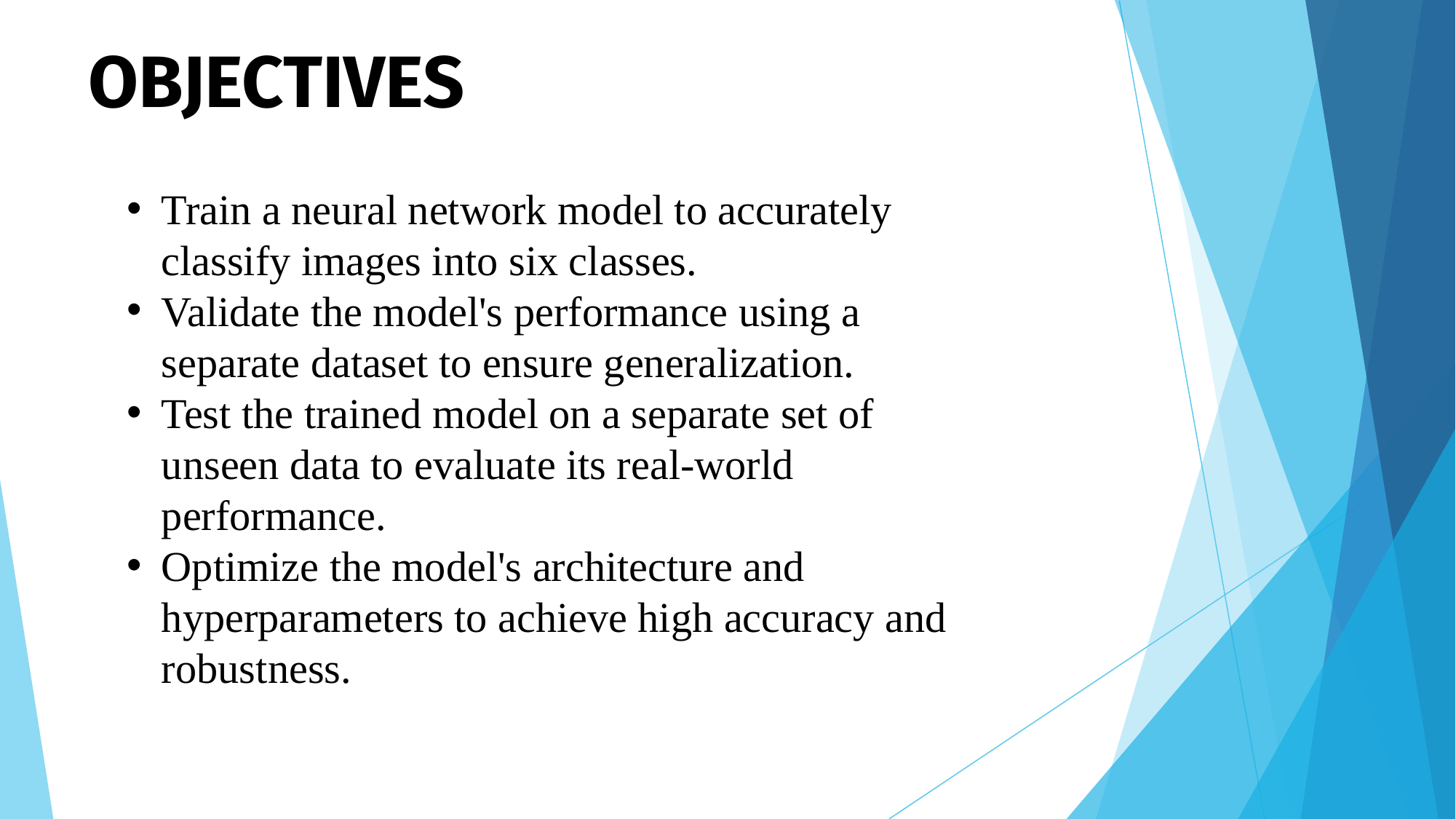

# OBJECTIVES
Train a neural network model to accurately classify images into six classes.
Validate the model's performance using a separate dataset to ensure generalization.
Test the trained model on a separate set of unseen data to evaluate its real-world performance.
Optimize the model's architecture and hyperparameters to achieve high accuracy and robustness.